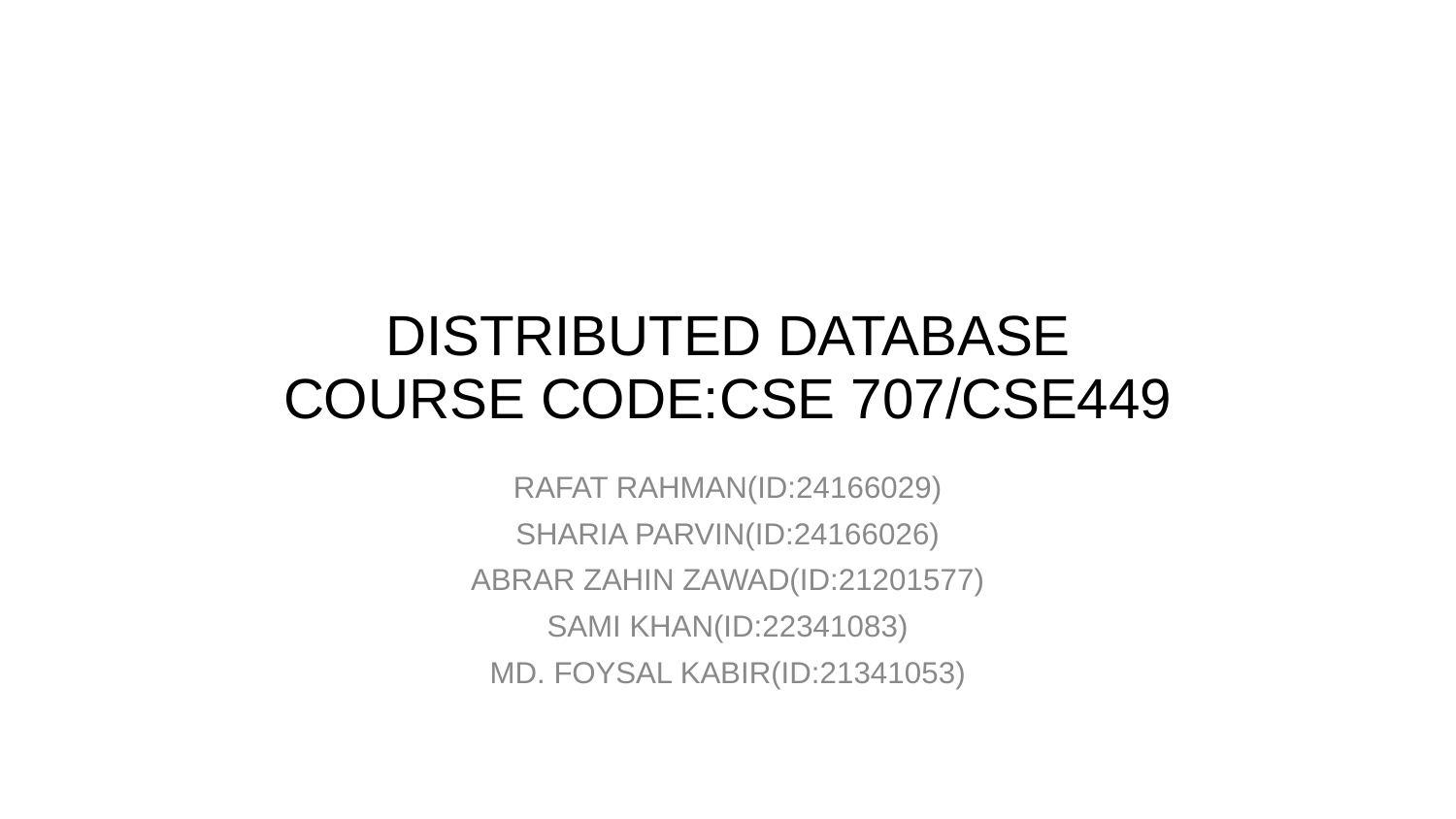

# DISTRIBUTED DATABASE
COURSE CODE:CSE 707/CSE449
RAFAT RAHMAN(ID:24166029)
SHARIA PARVIN(ID:24166026)
ABRAR ZAHIN ZAWAD(ID:21201577)
SAMI KHAN(ID:22341083)
MD. FOYSAL KABIR(ID:21341053)